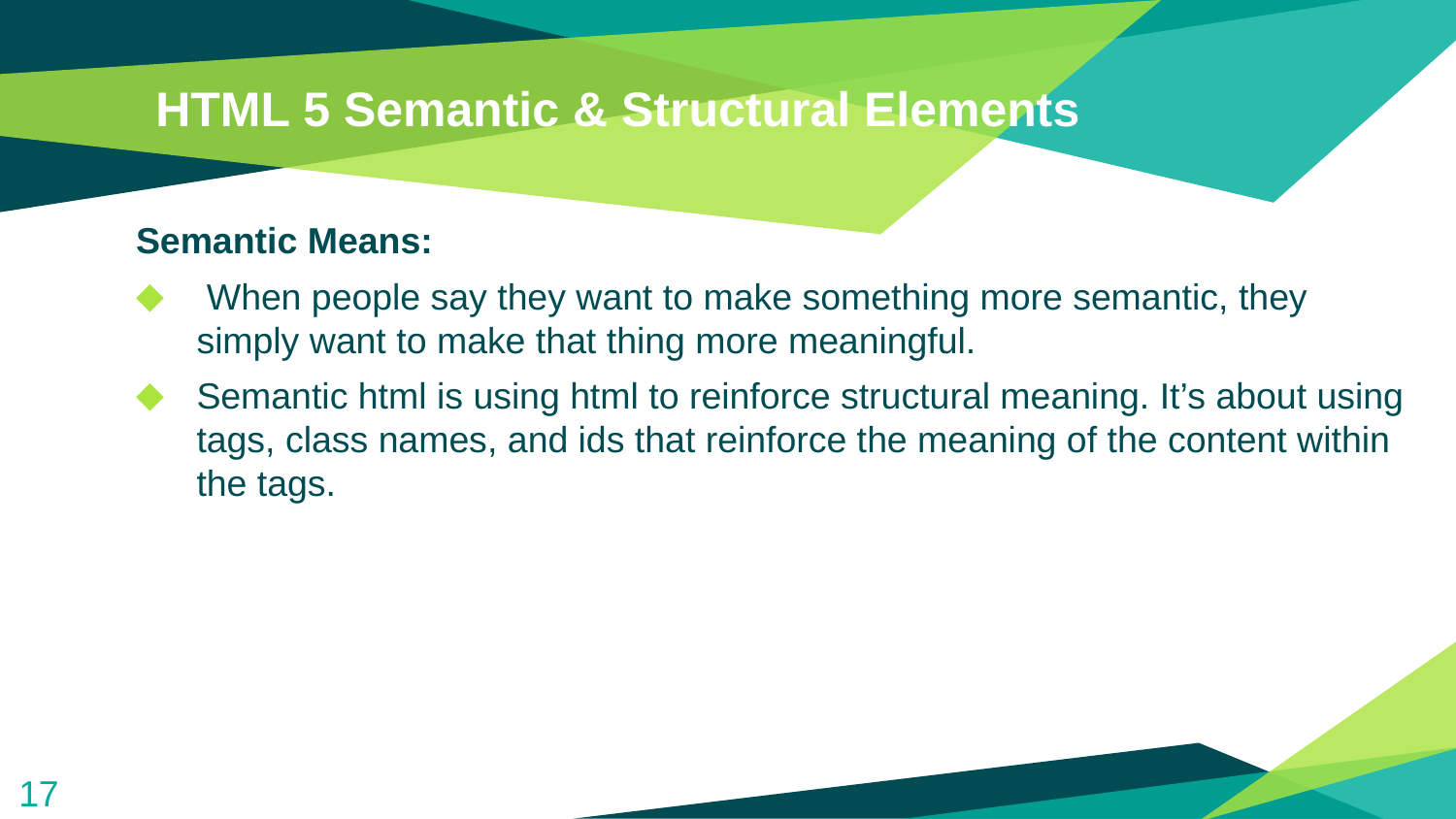

# HTML 5 Semantic & Structural Elements
Semantic Means:
 When people say they want to make something more semantic, they simply want to make that thing more meaningful.
Semantic html is using html to reinforce structural meaning. It’s about using tags, class names, and ids that reinforce the meaning of the content within the tags.
17